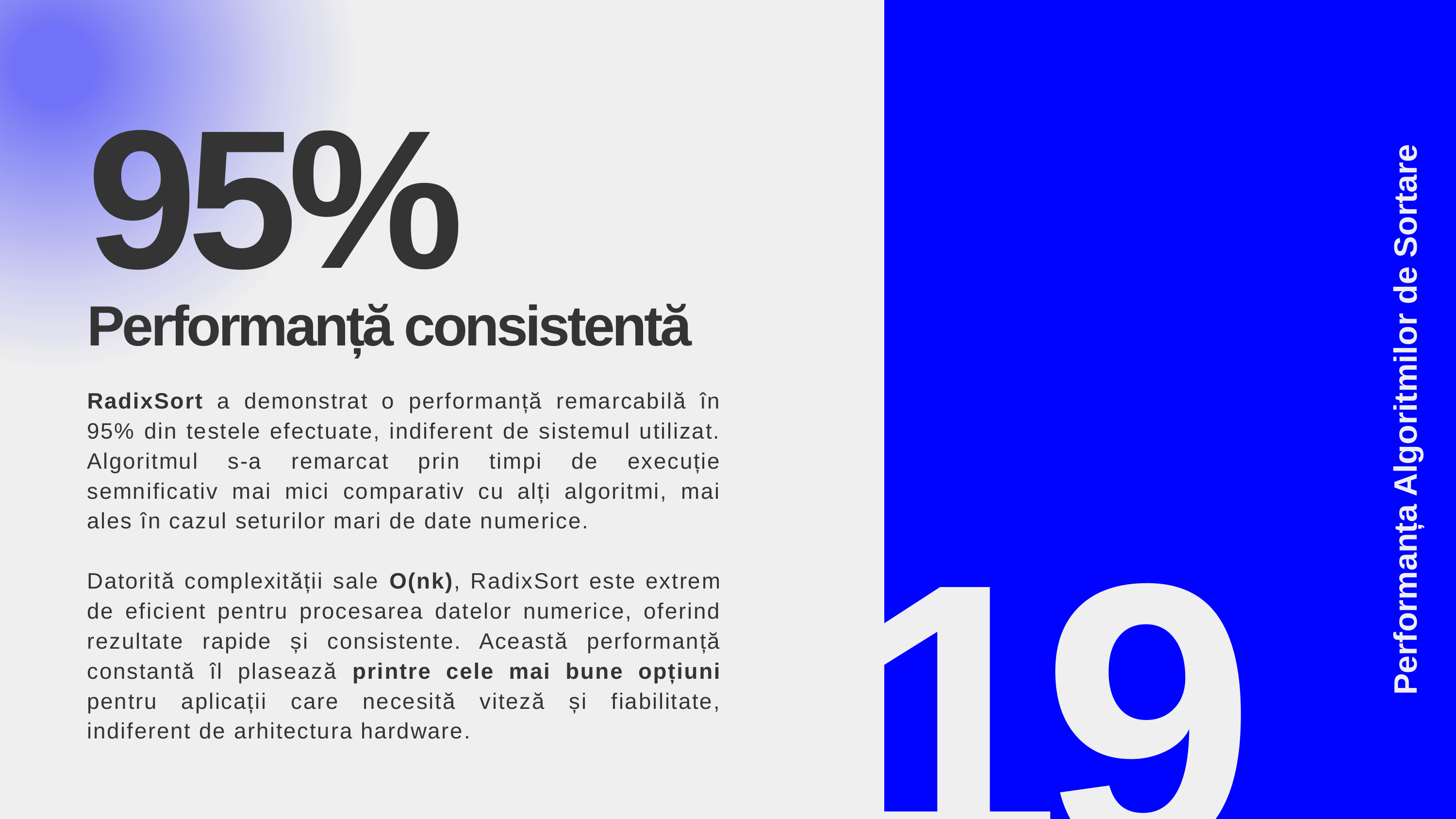

95%
Performanță consistentă
RadixSort a demonstrat o performanță remarcabilă în 95% din testele efectuate, indiferent de sistemul utilizat. Algoritmul s-a remarcat prin timpi de execuție semnificativ mai mici comparativ cu alți algoritmi, mai ales în cazul seturilor mari de date numerice.

Datorită complexității sale O(nk), RadixSort este extrem de eficient pentru procesarea datelor numerice, oferind rezultate rapide și consistente. Această performanță constantă îl plasează printre cele mai bune opțiuni pentru aplicații care necesită viteză și fiabilitate, indiferent de arhitectura hardware.
Performanța Algoritmilor de Sortare
19